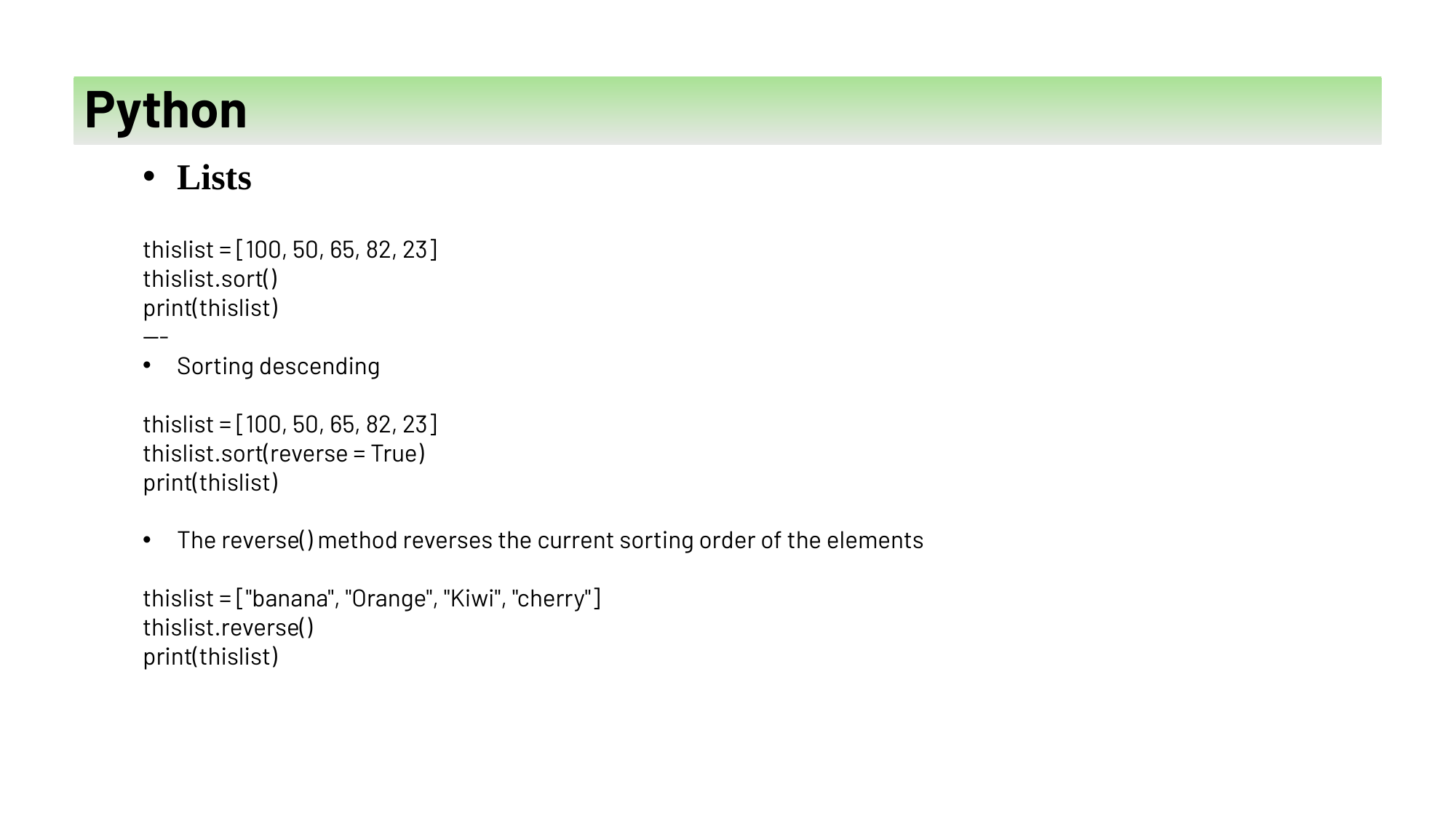

Python
Lists
thislist = [100, 50, 65, 82, 23]
thislist.sort()
print(thislist)
---
Sorting descending

thislist = [100, 50, 65, 82, 23]
thislist.sort(reverse = True)
print(thislist)

The reverse() method reverses the current sorting order of the elements

thislist = ["banana", "Orange", "Kiwi", "cherry"]
thislist.reverse()
print(thislist)